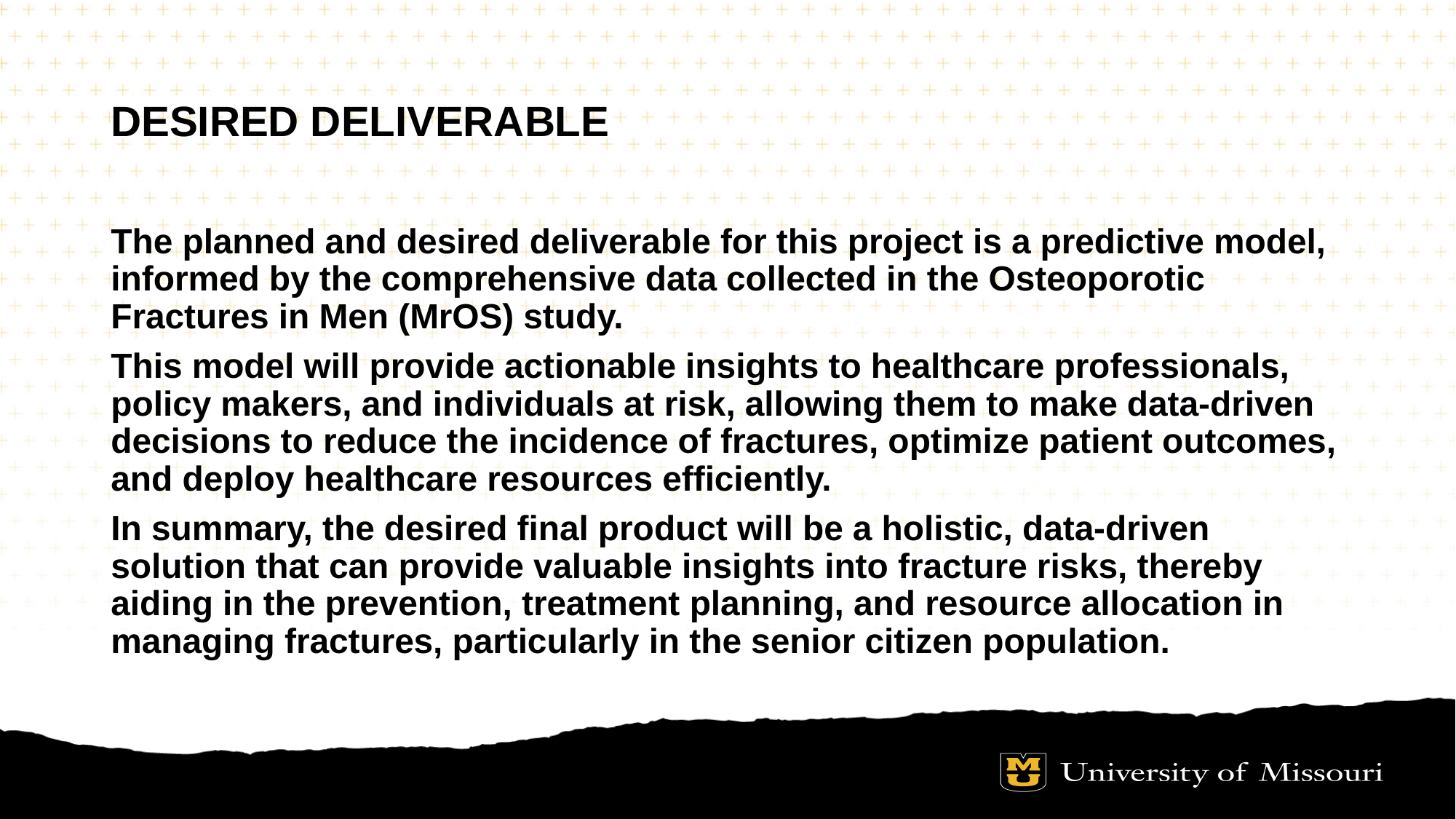

# Desired Deliverable
The planned and desired deliverable for this project is a predictive model, informed by the comprehensive data collected in the Osteoporotic Fractures in Men (MrOS) study.
This model will provide actionable insights to healthcare professionals, policy makers, and individuals at risk, allowing them to make data-driven decisions to reduce the incidence of fractures, optimize patient outcomes, and deploy healthcare resources efficiently.
In summary, the desired final product will be a holistic, data-driven solution that can provide valuable insights into fracture risks, thereby aiding in the prevention, treatment planning, and resource allocation in managing fractures, particularly in the senior citizen population.